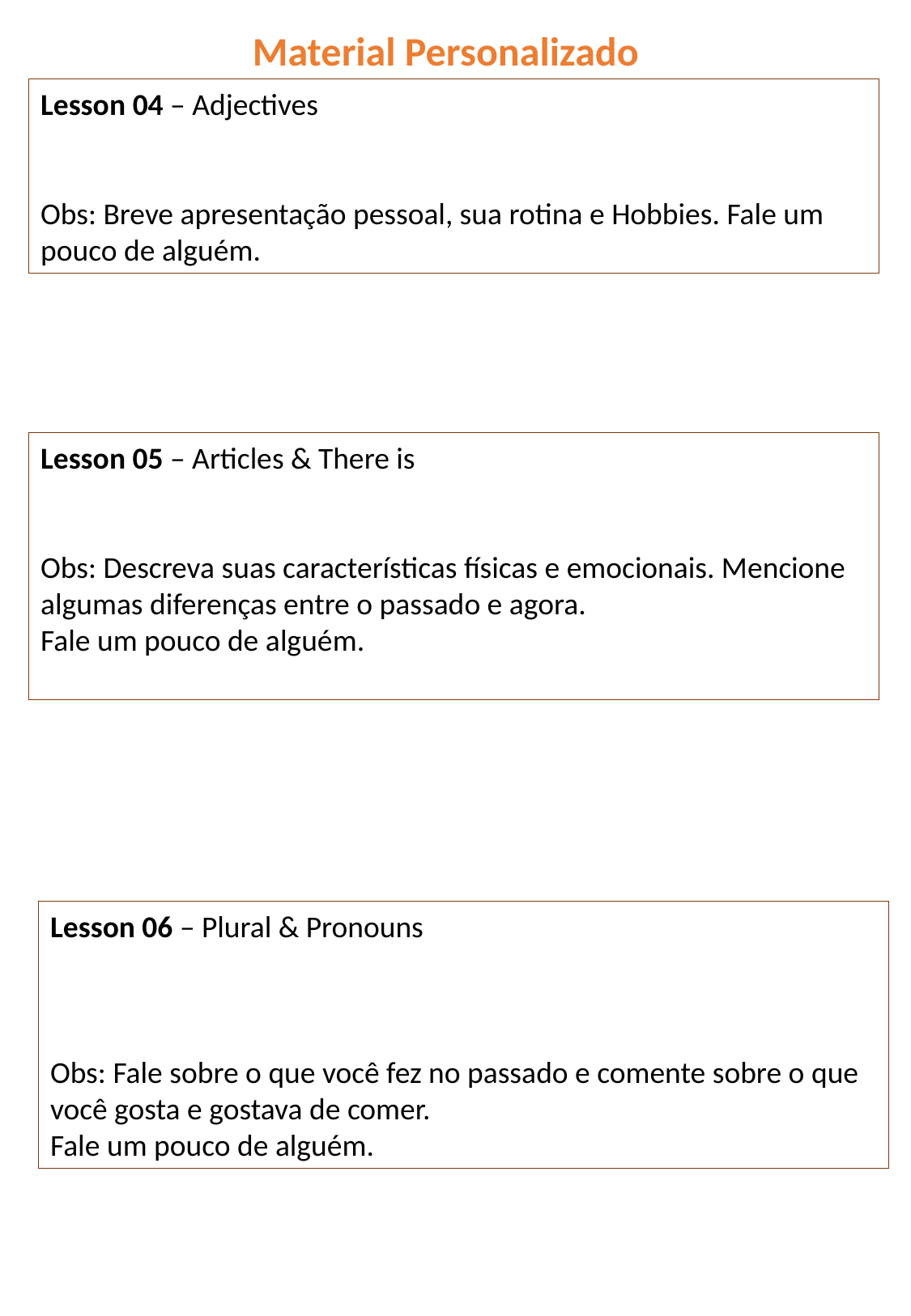

Material Personalizado
Lesson 04 – Adjectives

Obs: Breve apresentação pessoal, sua rotina e Hobbies. Fale um pouco de alguém.
Lesson 05 – Articles & There is

Obs: Descreva suas características físicas e emocionais. Mencione algumas diferenças entre o passado e agora.
Fale um pouco de alguém.

Lesson 06 – Plural & Pronouns

Obs: Fale sobre o que você fez no passado e comente sobre o que você gosta e gostava de comer.
Fale um pouco de alguém.